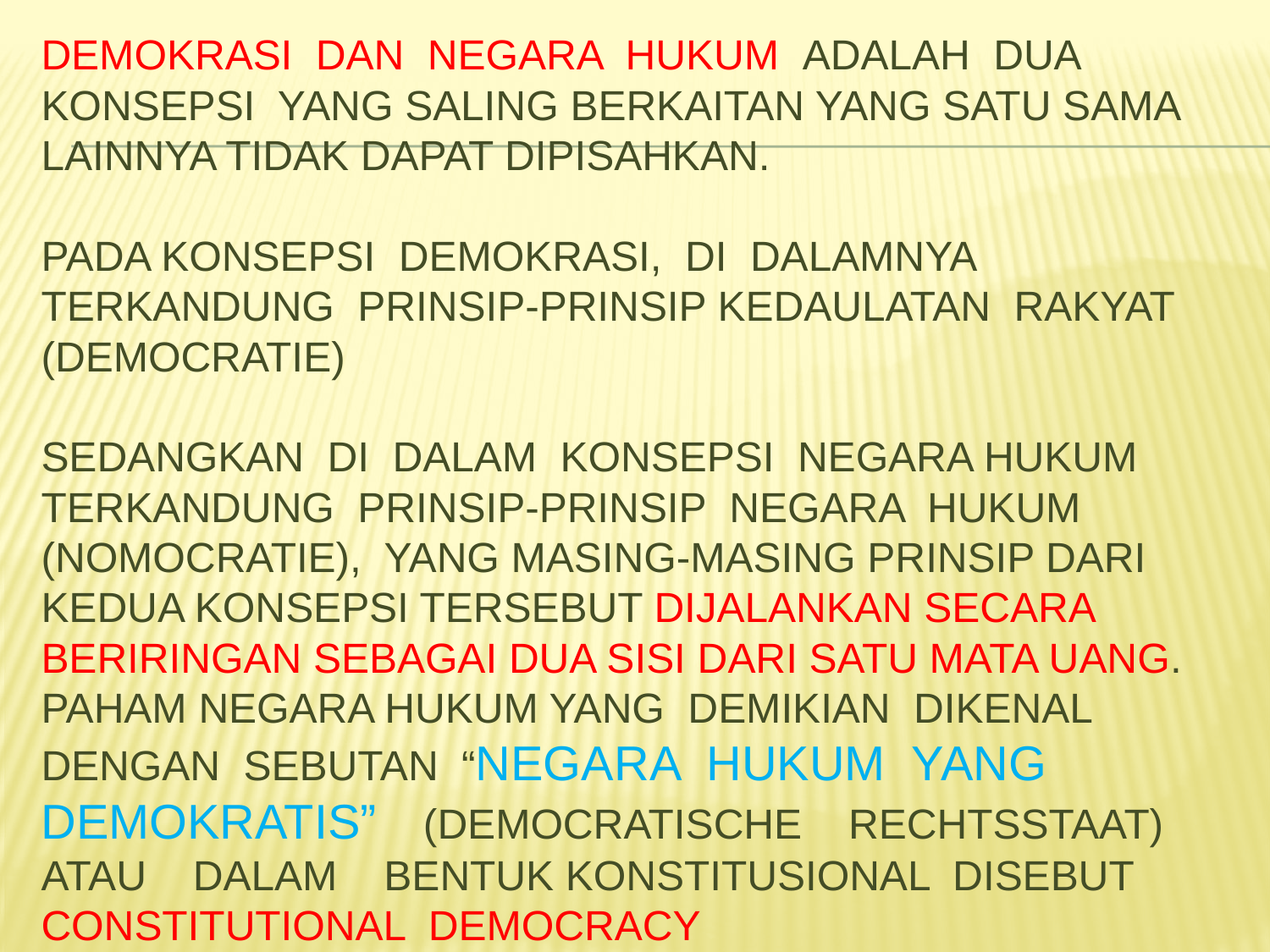

# demokrasi  dan  negara  hukum  adalah  dua  konsepsi  yang saling berkaitan yang satu sama lainnya tidak dapat dipisahkan. Pada konsepsi  demokrasi,  di  dalamnya  terkandung  prinsip-prinsip kedaulatan  rakyat  (democratie) sedangkan  di  dalam  konsepsi  negara hukum  terkandung  prinsip-prinsip  negara  hukum  (nomocratie),  yang masing-masing prinsip dari kedua konsepsi tersebut dijalankan secara beriringan sebagai dua sisi dari satu mata uang. Paham negara hukum yang  demikian  dikenal  dengan  sebutan  “negara  hukum  yang demokratis”    (democratische    rechtsstaat)    atau    dalam    bentuk konstitusional  disebut  constitutional  democracy